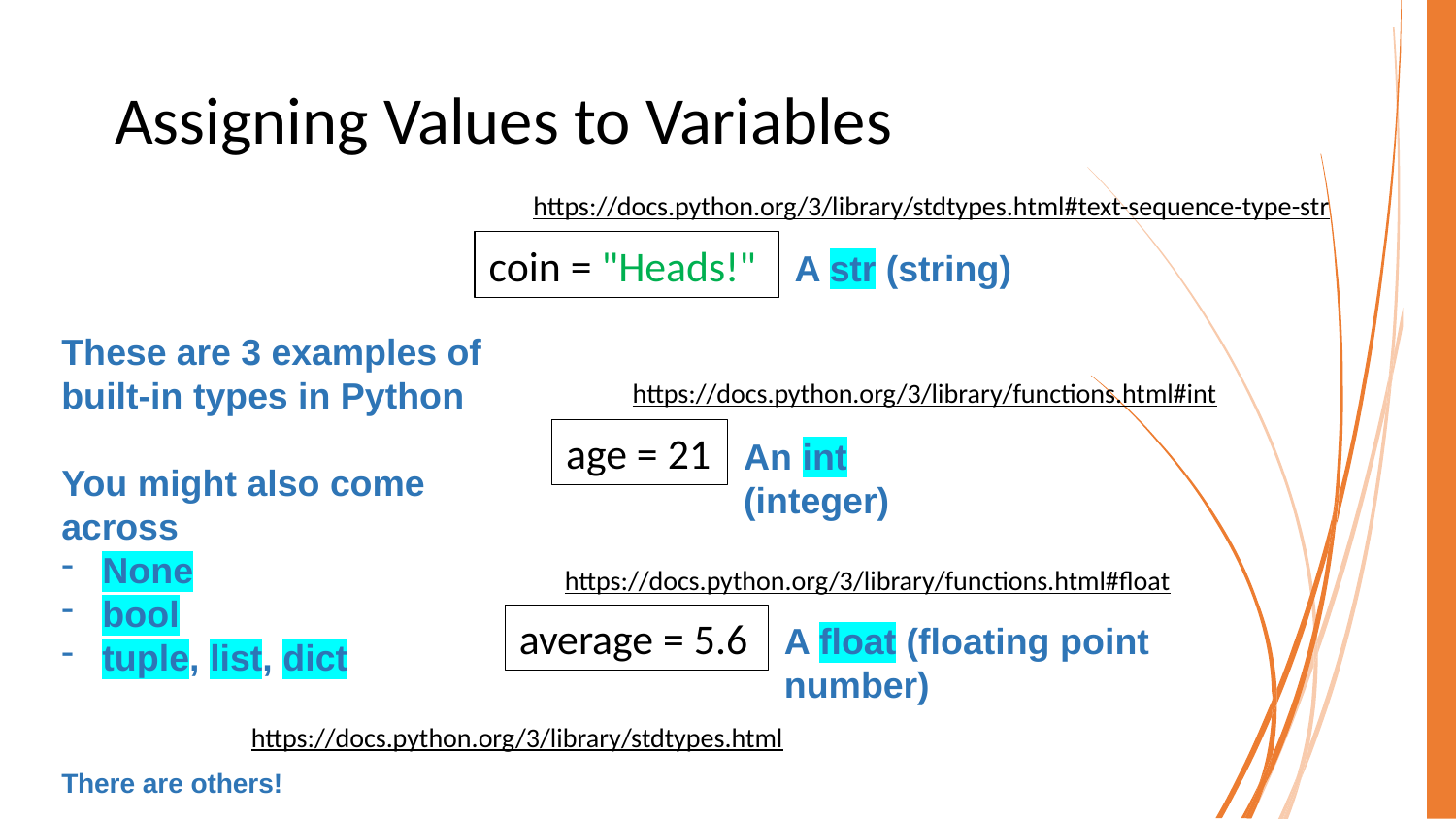

# Assigning Values to Variables
https://docs.python.org/3/library/stdtypes.html#text-sequence-type-str
coin = "Heads!"
A str (string)
These are 3 examples of built-in types in Python

You might also come across
None
bool
tuple, list, dict

There are others!
https://docs.python.org/3/library/functions.html#int
age = 21
An int (integer)
https://docs.python.org/3/library/functions.html#float
average = 5.6
A float (floating point number)
https://docs.python.org/3/library/stdtypes.html
COMP40003 Software Development and Application Modelling | Email: p.c.windridge@staffs.ac.uk
6